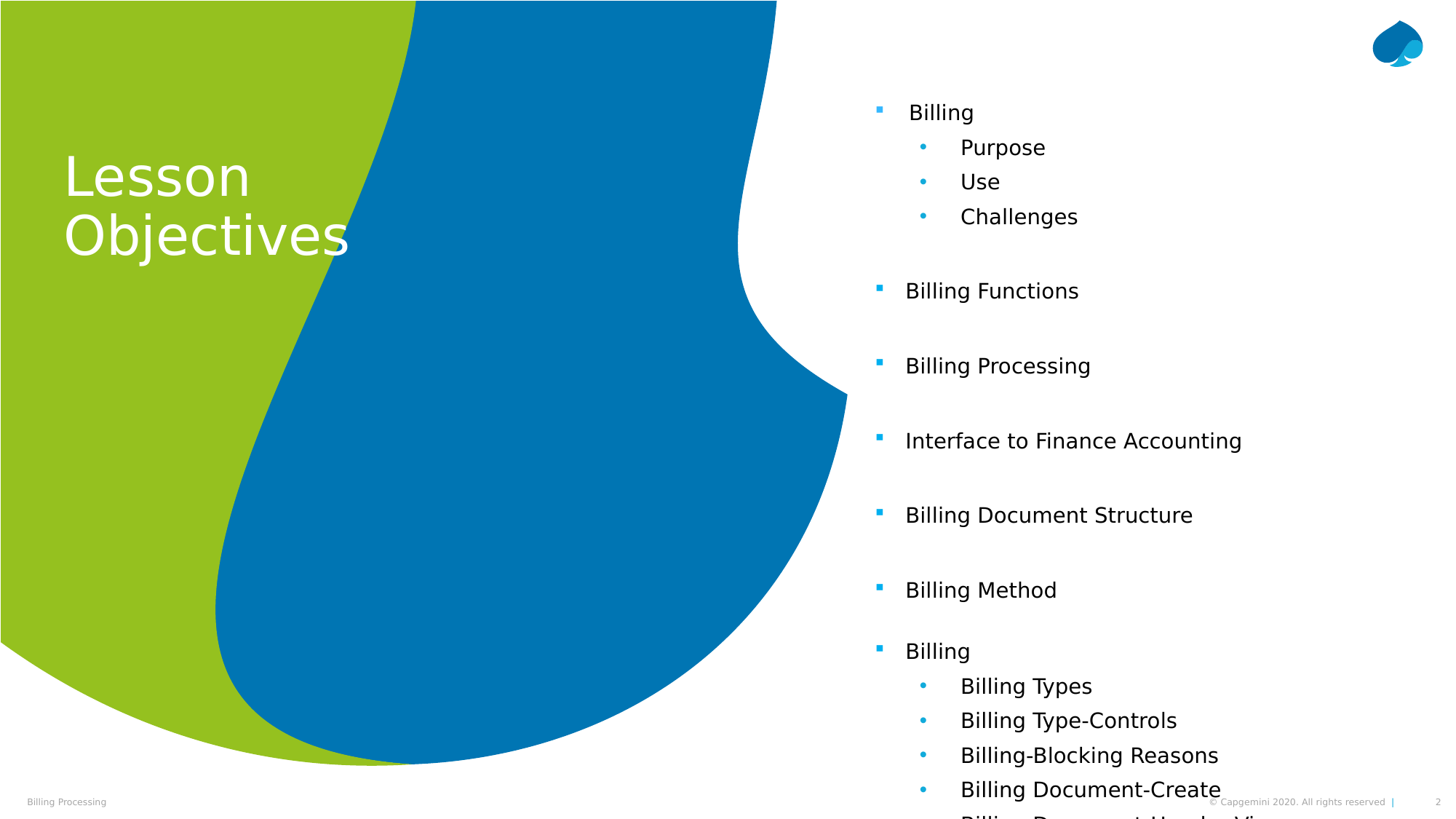

Billing
Purpose
Use
Challenges

Billing Functions

Billing Processing

Interface to Finance Accounting

Billing Document Structure

Billing Method

Billing
Billing Types
Billing Type-Controls
Billing-Blocking Reasons
Billing Document-Create
Billing Document-Header Views
Lesson Objectives